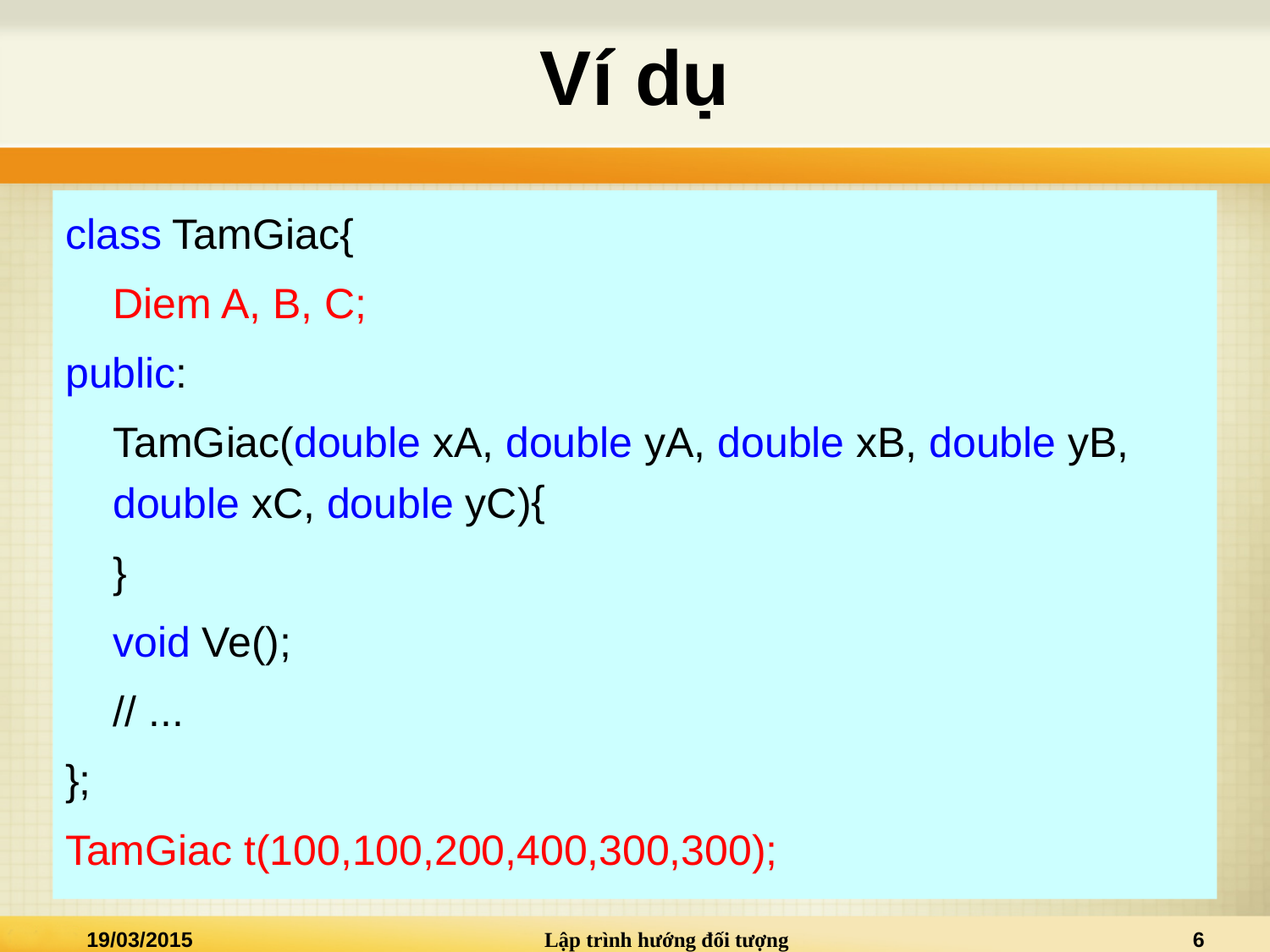

# Ví dụ
class TamGiac{
	Diem A, B, C;
public:
	TamGiac(double xA, double yA, double xB, double yB, double xC, double yC) : A(xA,yA), B(xB,yB),C(xC,yC){
	}
	void Ve();
	// ...
};
TamGiac t(100,100,200,400,300,300);
{

19/03/2015
Lập trình hướng đối tượng
6